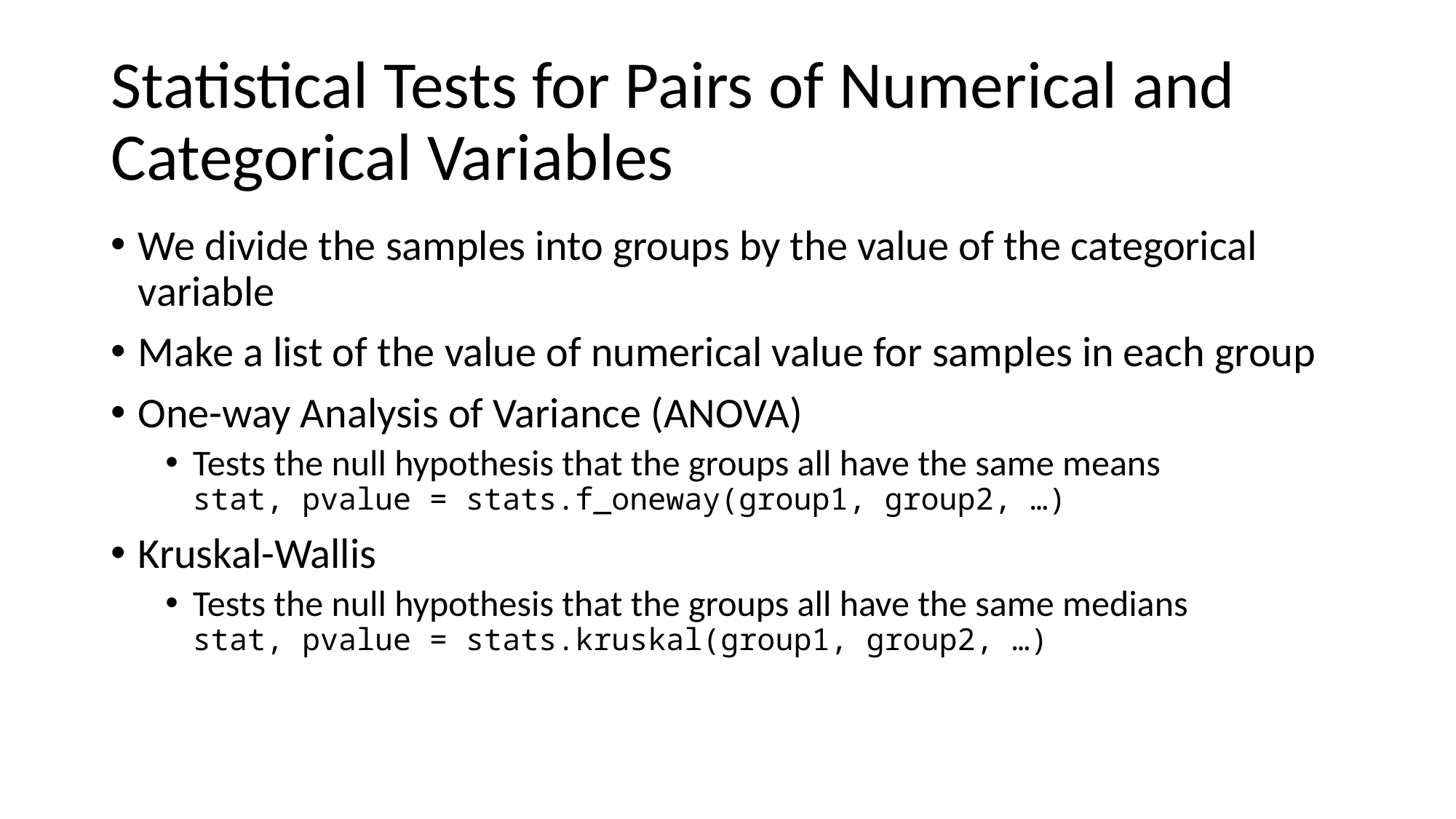

# Statistical Tests for Pairs of Numerical and Categorical Variables
We divide the samples into groups by the value of the categorical variable
Make a list of the value of numerical value for samples in each group
One-way Analysis of Variance (ANOVA)
Tests the null hypothesis that the groups all have the same means
stat, pvalue = stats.f_oneway(group1, group2, …)
Kruskal-Wallis
Tests the null hypothesis that the groups all have the same medians
stat, pvalue = stats.kruskal(group1, group2, …)